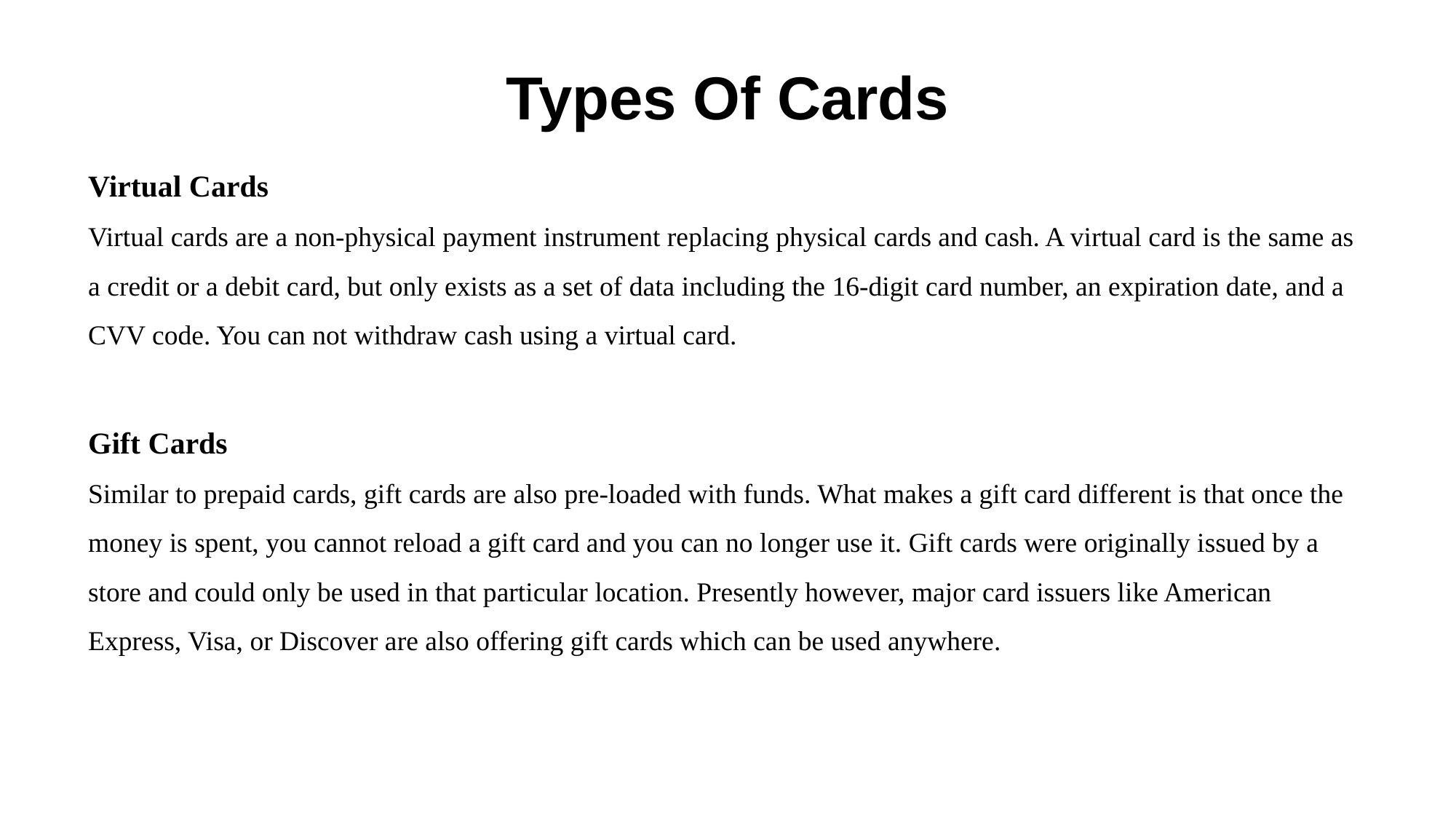

Types Of Cards
Virtual Cards
Virtual cards are a non-physical payment instrument replacing physical cards and cash. A virtual card is the same as a credit or a debit card, but only exists as a set of data including the 16-digit card number, an expiration date, and a CVV code. You can not withdraw cash using a virtual card.

Gift Cards
Similar to prepaid cards, gift cards are also pre-loaded with funds. What makes a gift card different is that once the money is spent, you cannot reload a gift card and you can no longer use it. Gift cards were originally issued by a store and could only be used in that particular location. Presently however, major card issuers like American Express, Visa, or Discover are also offering gift cards which can be used anywhere.